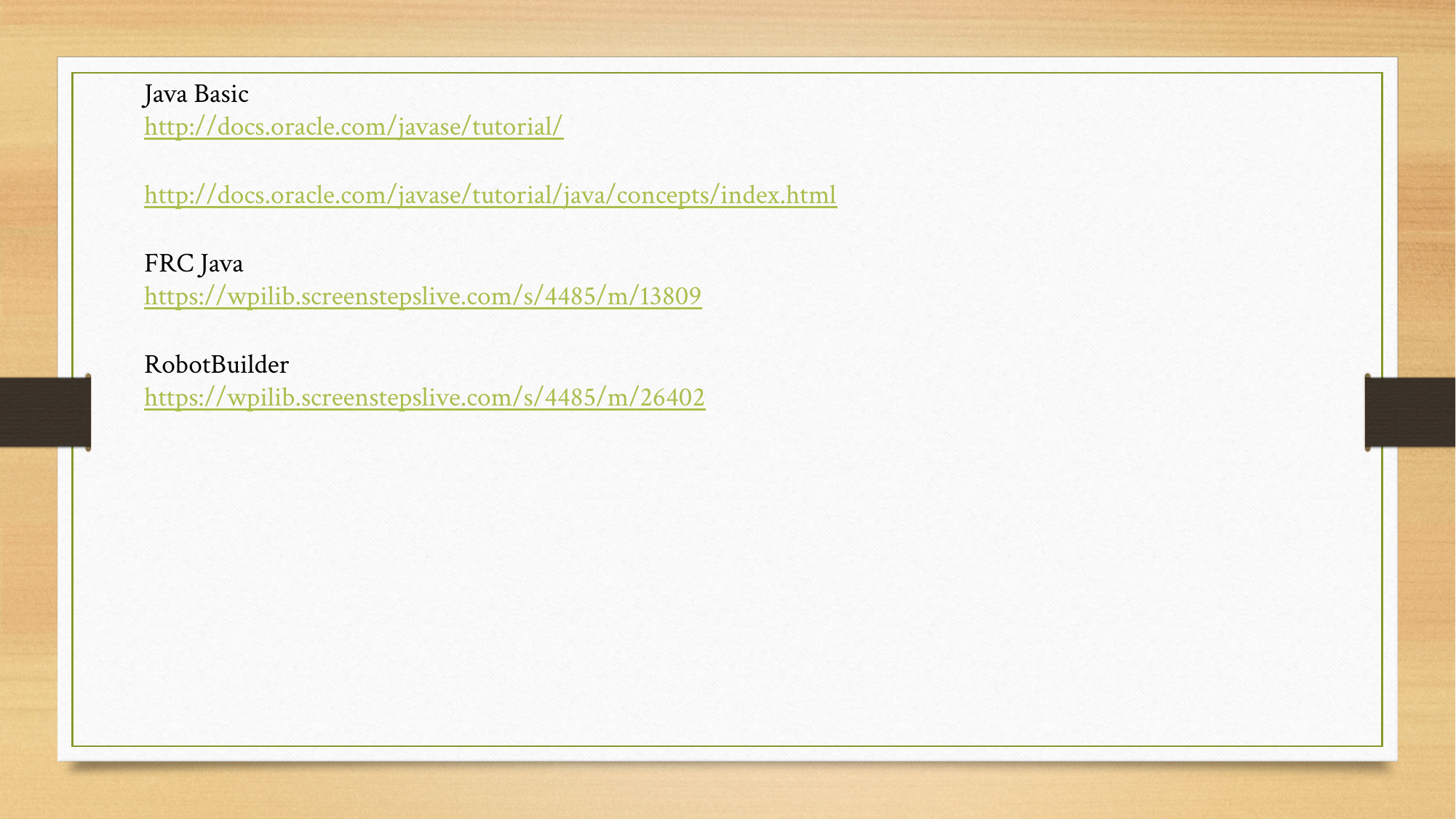

Java Basic
http://docs.oracle.com/javase/tutorial/

http://docs.oracle.com/javase/tutorial/java/concepts/index.html

FRC Java
https://wpilib.screenstepslive.com/s/4485/m/13809

RobotBuilder
https://wpilib.screenstepslive.com/s/4485/m/26402